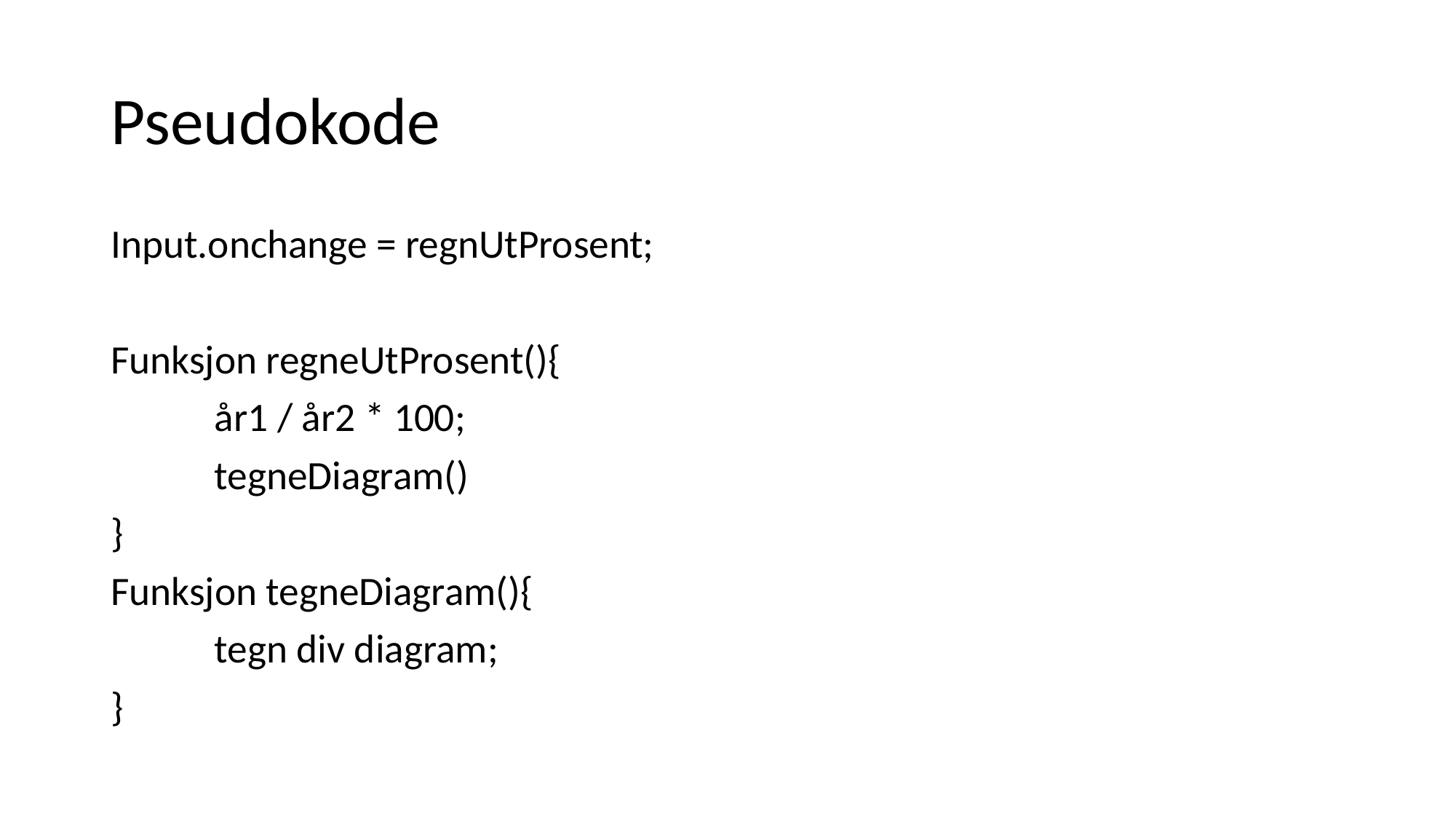

# Pseudokode
Input.onchange = regnUtProsent;

Funksjon regneUtProsent(){
	år1 / år2 * 100;
	tegneDiagram()
}
Funksjon tegneDiagram(){
	tegn div diagram;
}